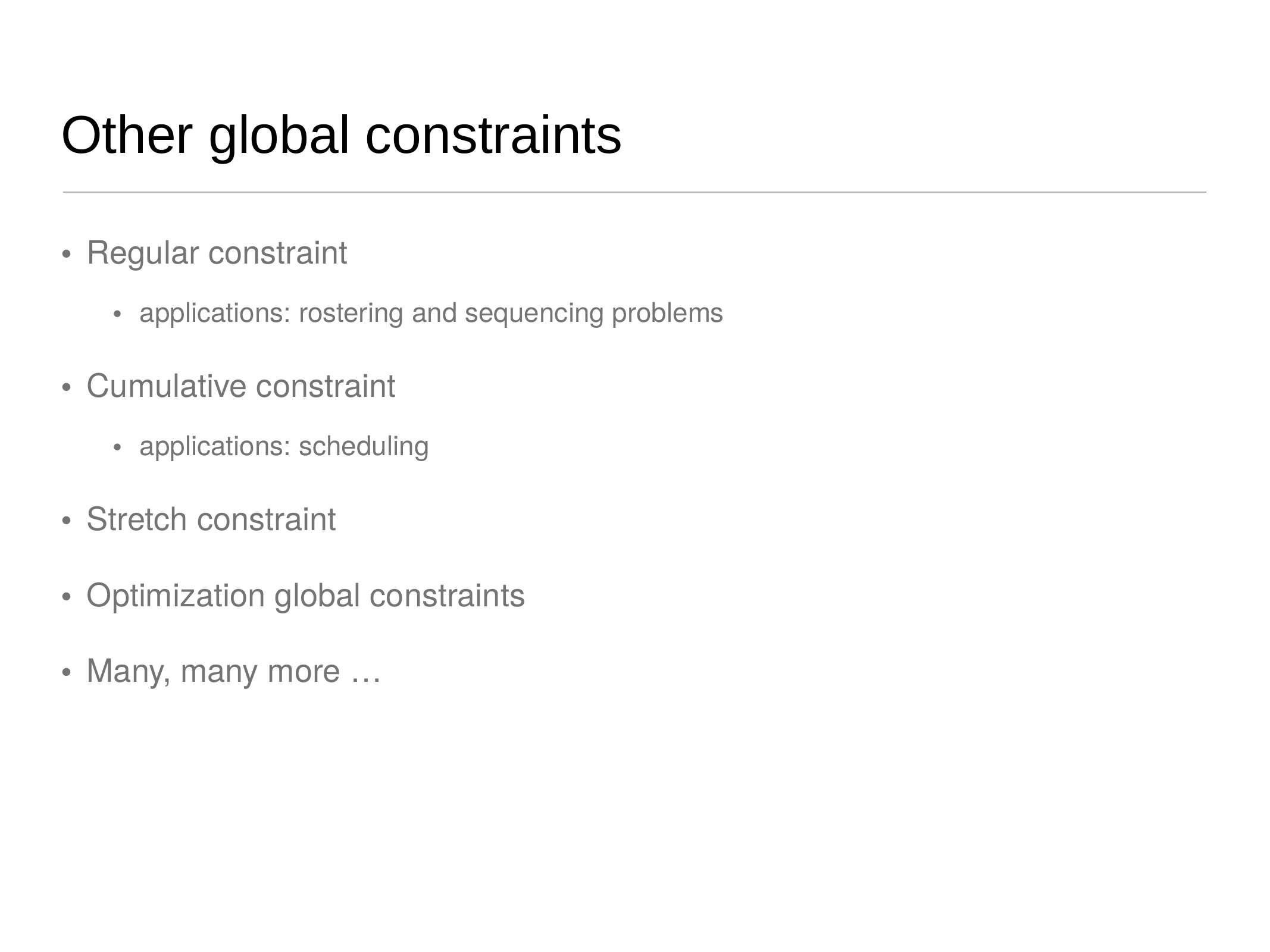

# Other global constraints
Regular constraint
applications: rostering and sequencing problems
Cumulative constraint
applications: scheduling
Stretch constraint
Optimization global constraints
Many, many more …